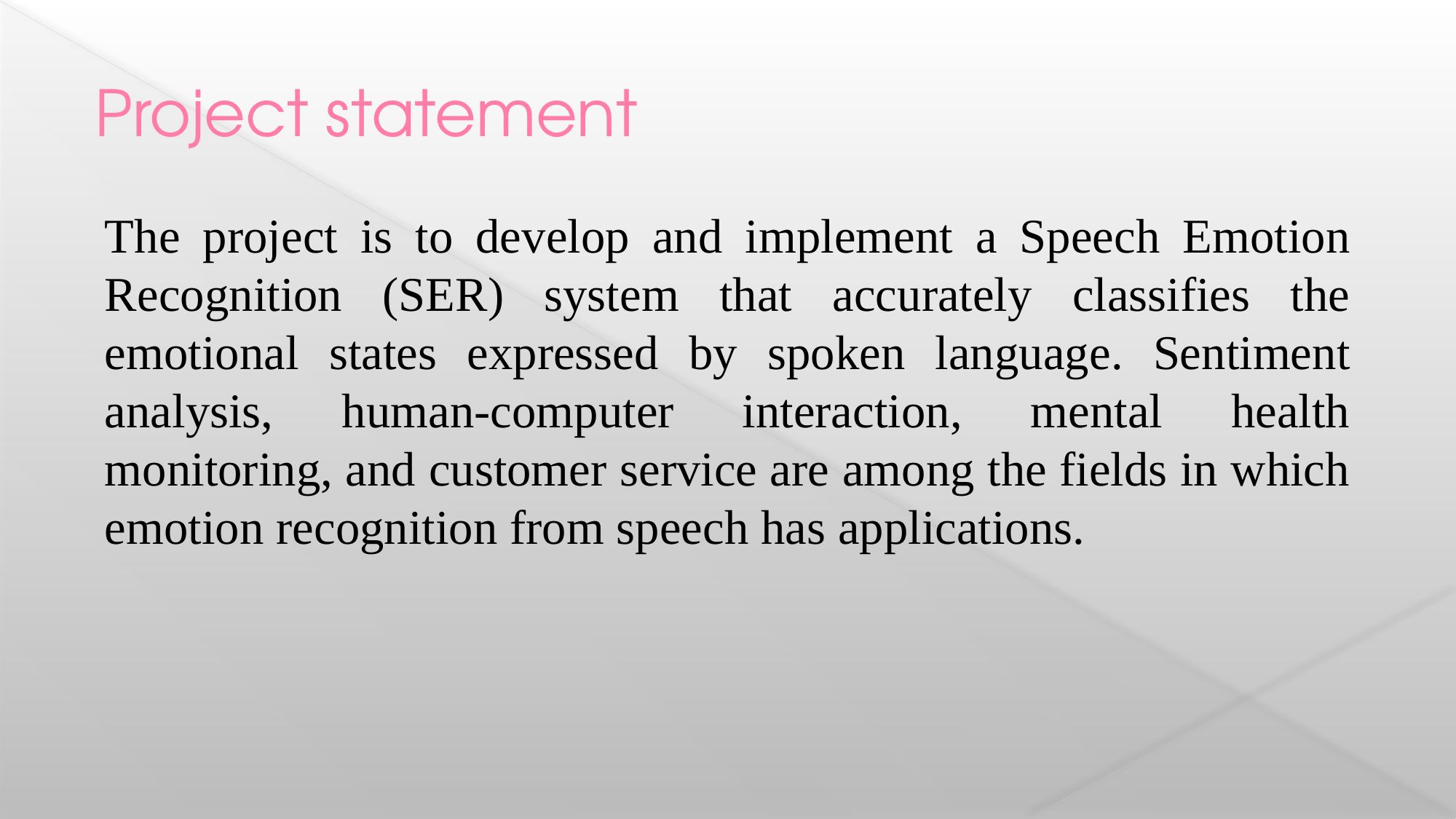

# Project statement
The project is to develop and implement a Speech Emotion Recognition (SER) system that accurately classifies the emotional states expressed by spoken language. Sentiment analysis, human-computer interaction, mental health monitoring, and customer service are among the fields in which emotion recognition from speech has applications.